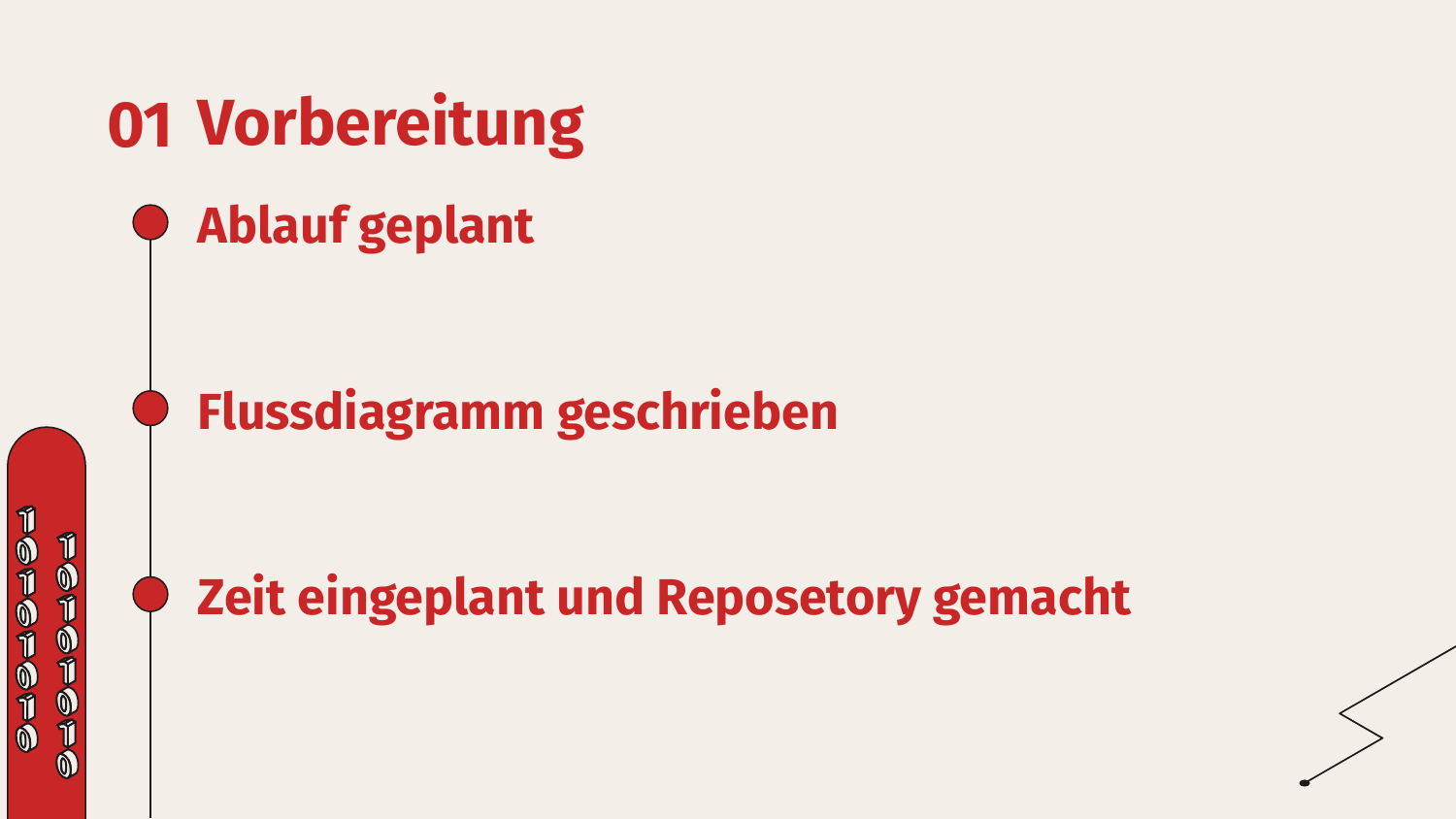

# Vorbereitung
01
Ablauf geplant

Flussdiagramm geschrieben

Zeit eingeplant und Reposetory gemacht